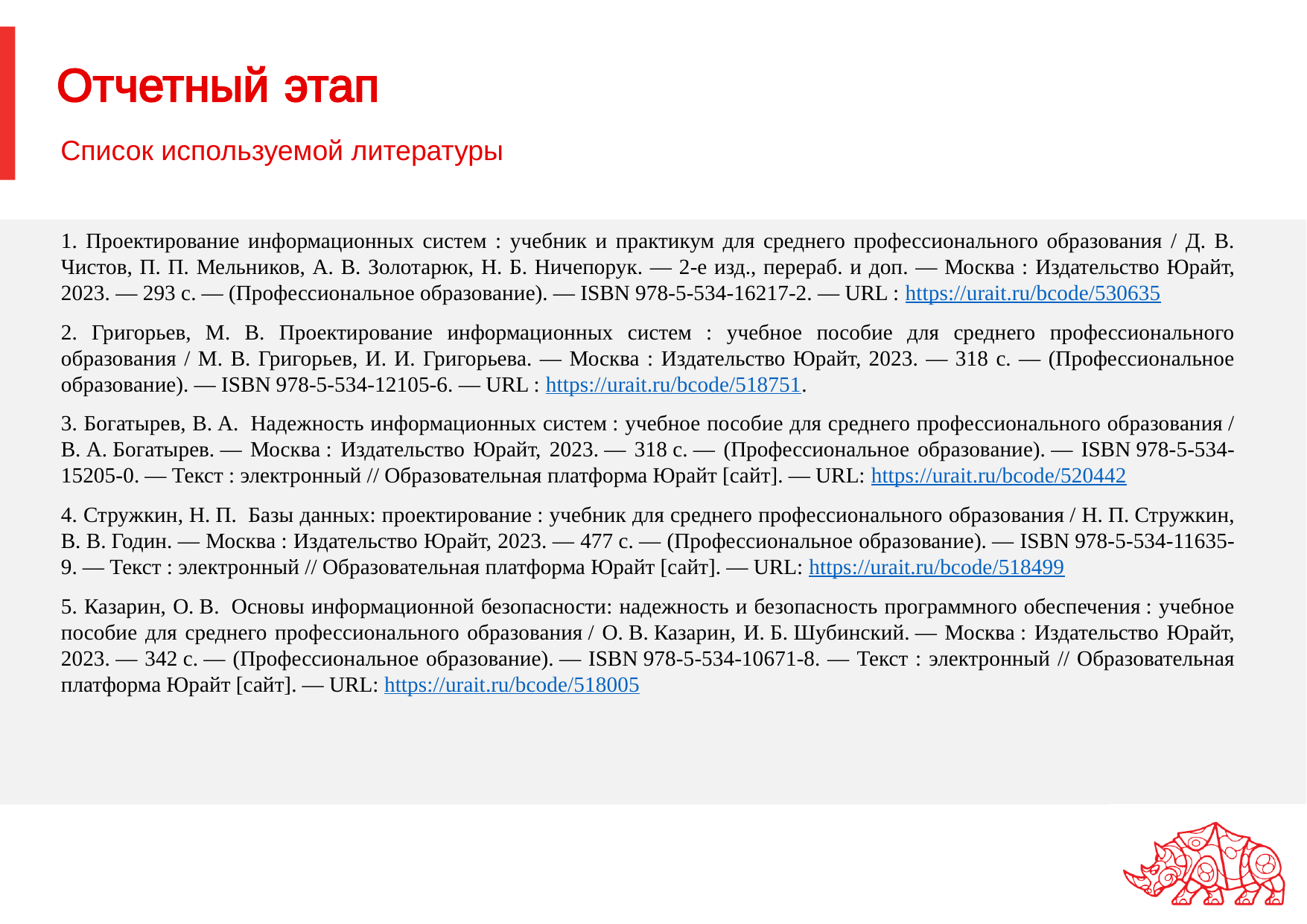

# Отчетный этап
Список используемой литературы
1. Проектирование информационных систем : учебник и практикум для среднего профессионального образования / Д. В. Чистов, П. П. Мельников, А. В. Золотарюк, Н. Б. Ничепорук. — 2-е изд., перераб. и доп. — Москва : Издательство Юрайт, 2023. — 293 с. — (Профессиональное образование). — ISBN 978-5-534-16217-2. — URL : https://urait.ru/bcode/530635
2. Григорьев, М. В. Проектирование информационных систем : учебное пособие для среднего профессионального образования / М. В. Григорьев, И. И. Григорьева. — Москва : Издательство Юрайт, 2023. — 318 с. — (Профессиональное образование). — ISBN 978-5-534-12105-6. — URL : https://urait.ru/bcode/518751.
3. Богатырев, В. А.  Надежность информационных систем : учебное пособие для среднего профессионального образования / В. А. Богатырев. — Москва : Издательство Юрайт, 2023. — 318 с. — (Профессиональное образование). — ISBN 978-5-534-15205-0. — Текст : электронный // Образовательная платформа Юрайт [сайт]. — URL: https://urait.ru/bcode/520442
4. Стружкин, Н. П.  Базы данных: проектирование : учебник для среднего профессионального образования / Н. П. Стружкин, В. В. Годин. — Москва : Издательство Юрайт, 2023. — 477 с. — (Профессиональное образование). — ISBN 978-5-534-11635-9. — Текст : электронный // Образовательная платформа Юрайт [сайт]. — URL: https://urait.ru/bcode/518499
5. Казарин, О. В.  Основы информационной безопасности: надежность и безопасность программного обеспечения : учебное пособие для среднего профессионального образования / О. В. Казарин, И. Б. Шубинский. — Москва : Издательство Юрайт, 2023. — 342 с. — (Профессиональное образование). — ISBN 978-5-534-10671-8. — Текст : электронный // Образовательная платформа Юрайт [сайт]. — URL: https://urait.ru/bcode/518005